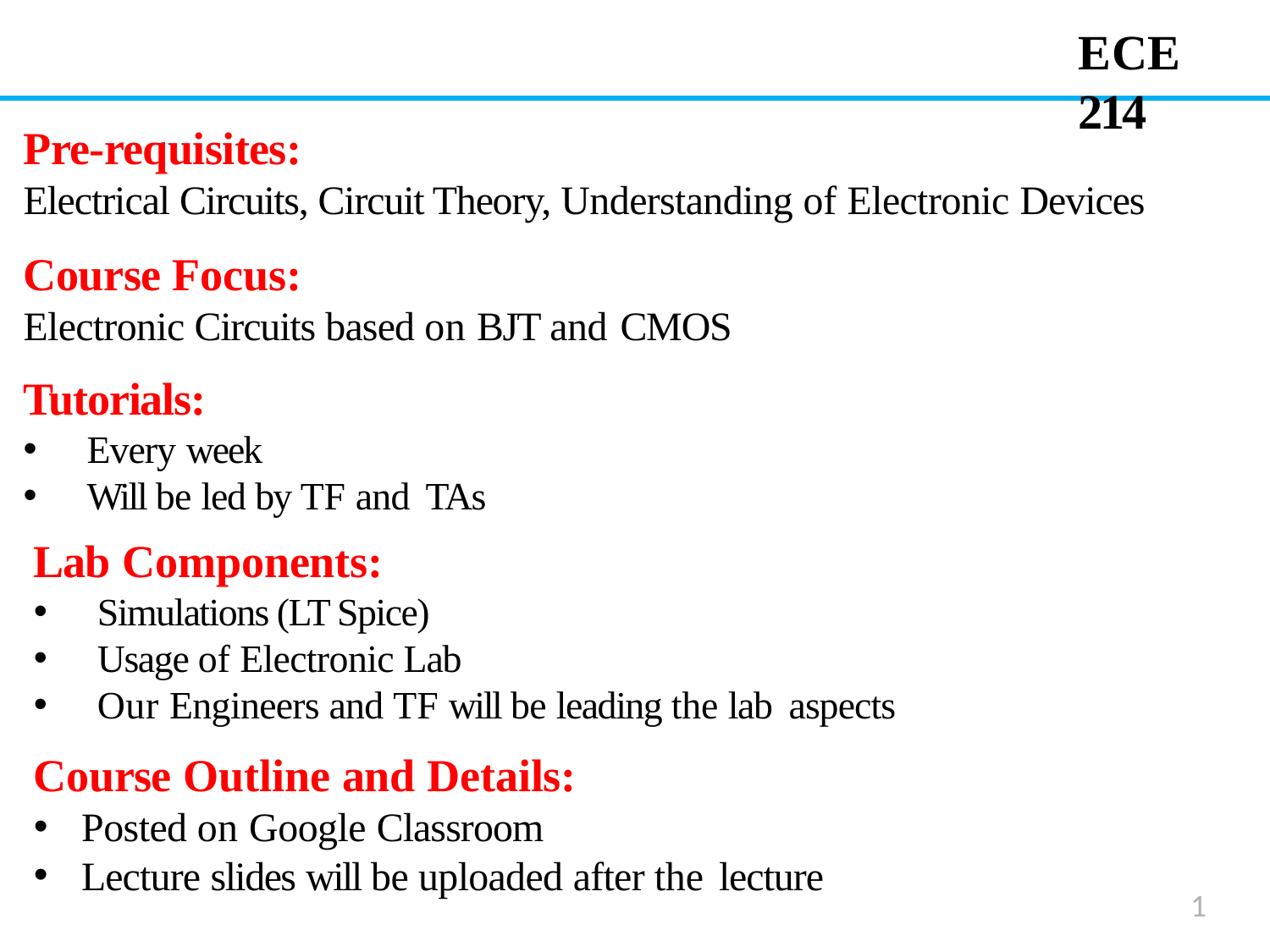

# ECE 214
Pre-requisites:
Electrical Circuits, Circuit Theory, Understanding of Electronic Devices
Course Focus:
Electronic Circuits based on BJT and CMOS
Tutorials:
Every week
Will be led by TF and TAs
Lab Components:
Simulations (LT Spice)
Usage of Electronic Lab
Our Engineers and TF will be leading the lab aspects
Course Outline and Details:
Posted on Google Classroom
Lecture slides will be uploaded after the lecture
1